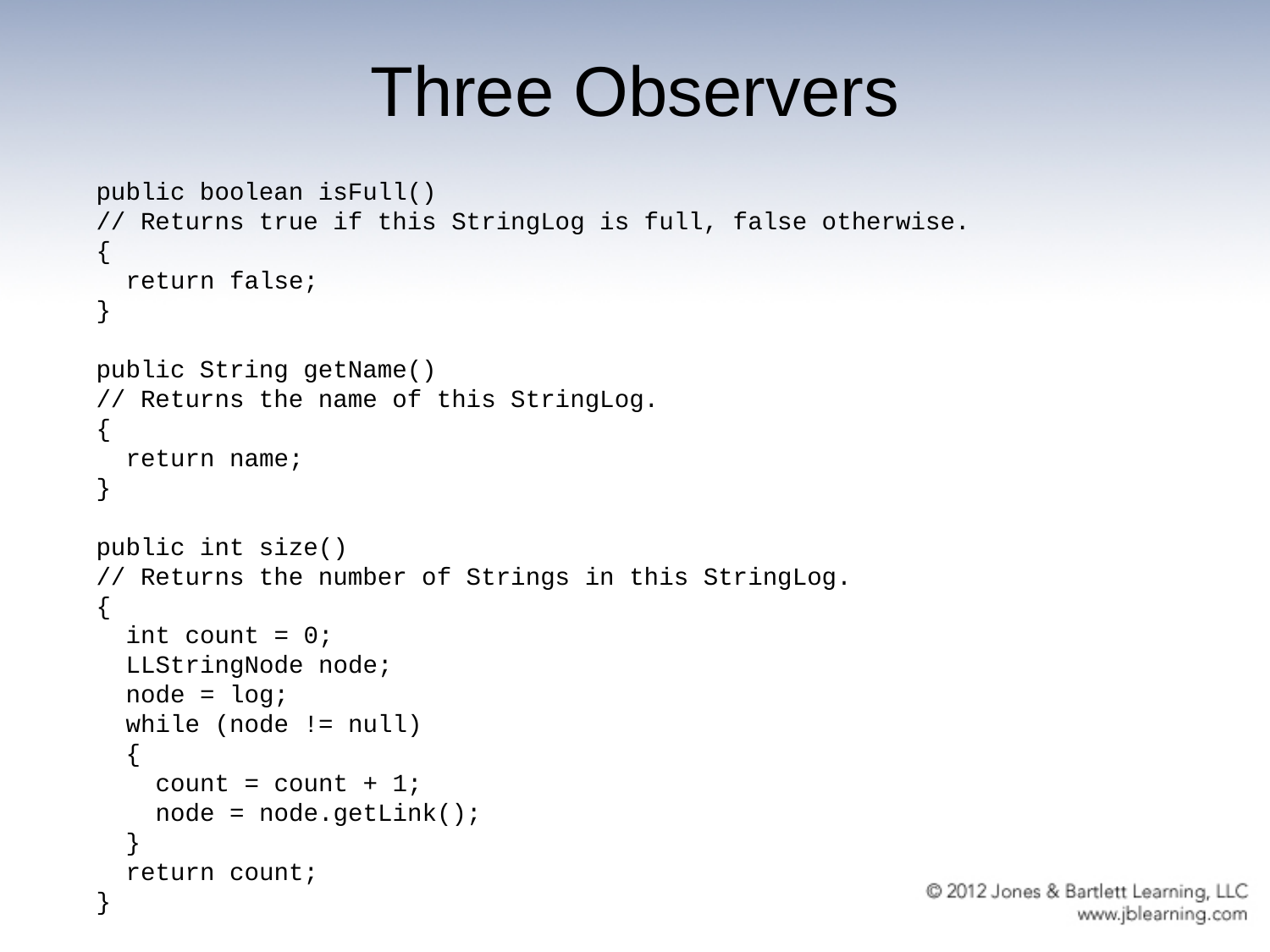

# Three Observers
public boolean isFull()
// Returns true if this StringLog is full, false otherwise.
{
  return false;
}

public String getName()
// Returns the name of this StringLog.
{
  return name;
}

public int size()
// Returns the number of Strings in this StringLog.
{
  int count = 0;
  LLStringNode node;
  node = log;
  while (node != null)
  {
    count = count + 1;
    node = node.getLink();
  }
  return count;
}